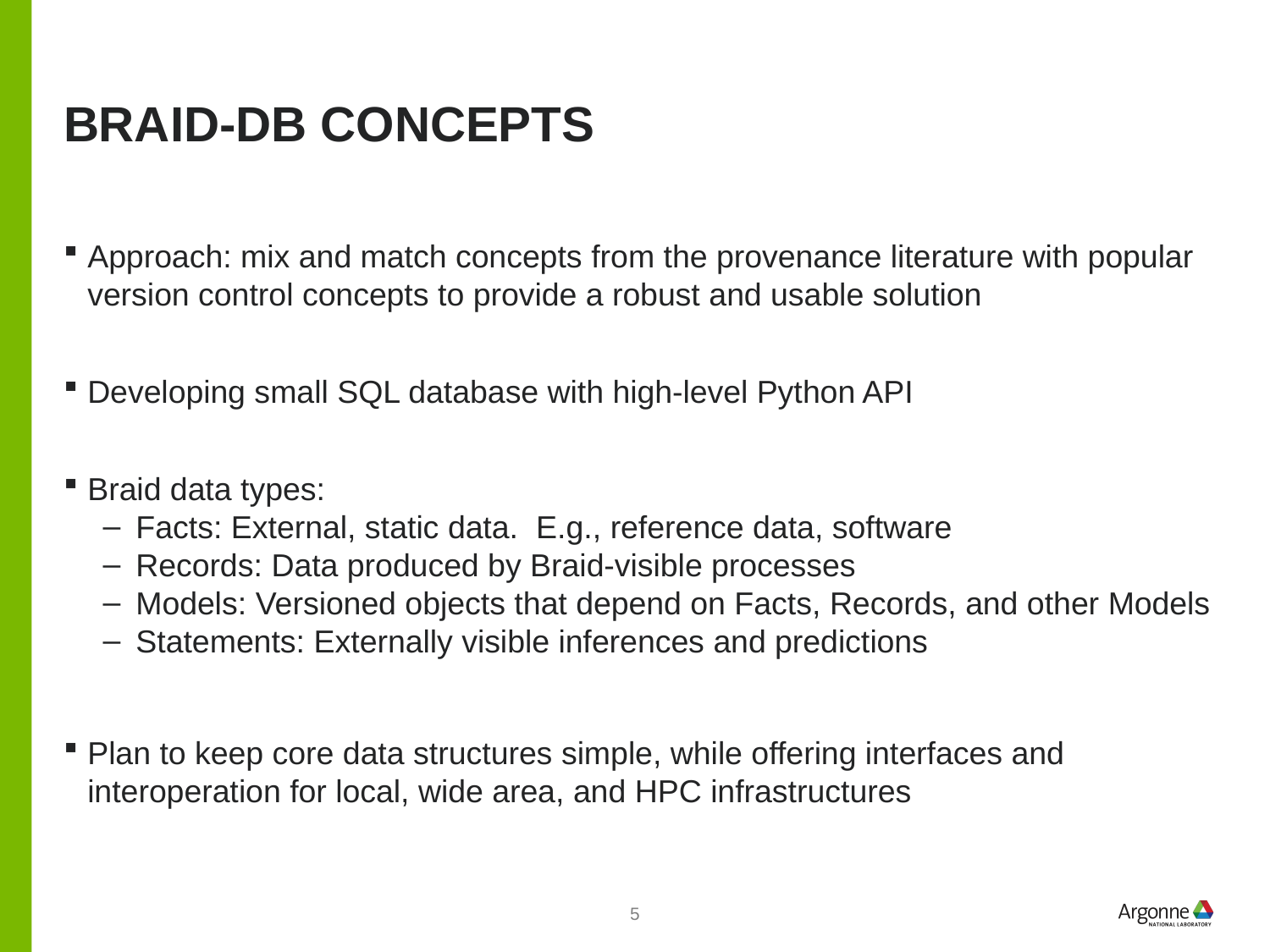

# BRAID-DB Concepts

Approach: mix and match concepts from the provenance literature with popular version control concepts to provide a robust and usable solution

Developing small SQL database with high-level Python API

Braid data types:
Facts: External, static data.  E.g., reference data, software
Records: Data produced by Braid-visible processes
Models: Versioned objects that depend on Facts, Records, and other Models
Statements: Externally visible inferences and predictions

Plan to keep core data structures simple, while offering interfaces and interoperation for local, wide area, and HPC infrastructures

5